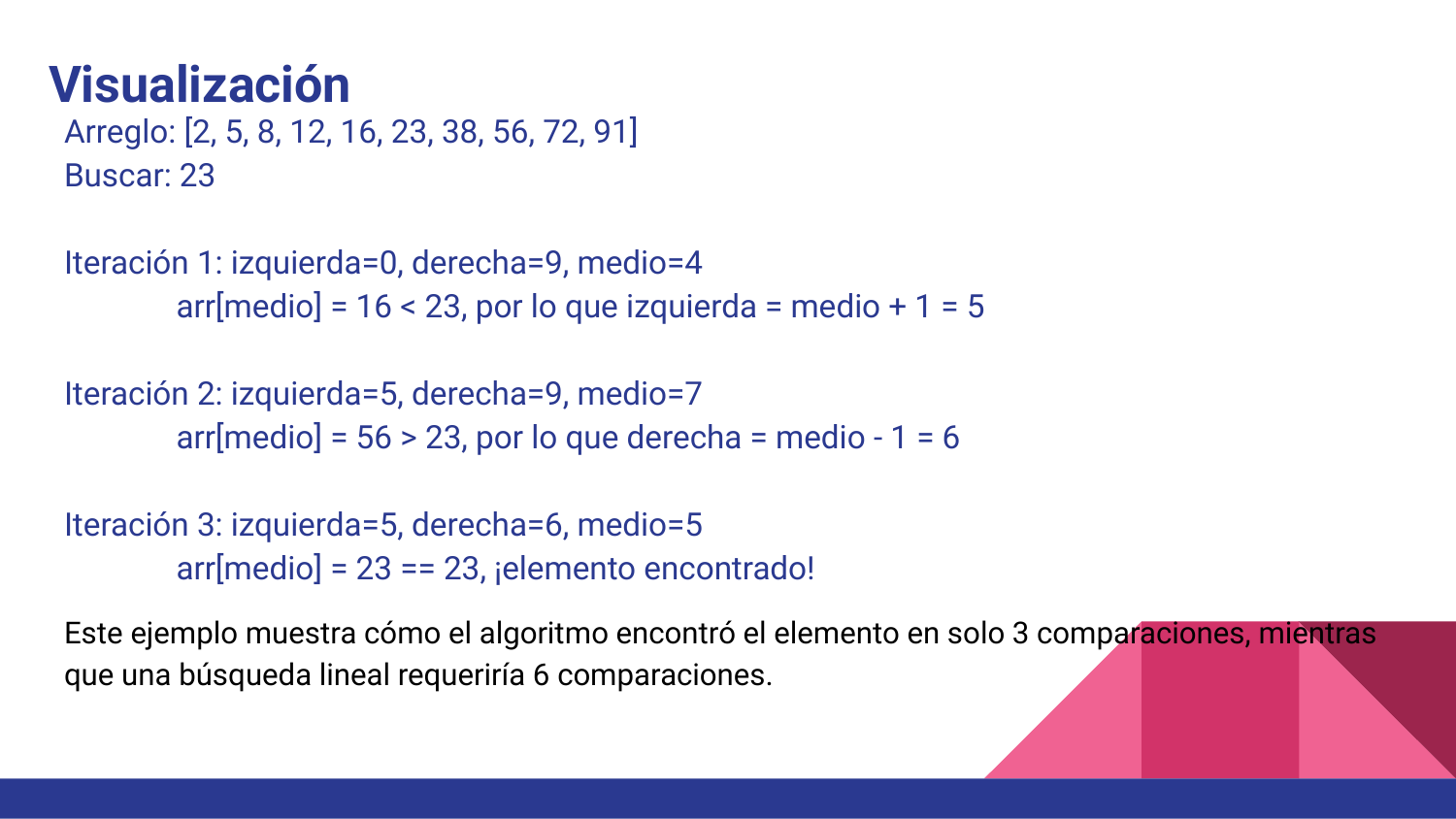

# Visualización
Arreglo: [2, 5, 8, 12, 16, 23, 38, 56, 72, 91]
Buscar: 23

Iteración 1: izquierda=0, derecha=9, medio=4
              arr[medio] = 16 < 23, por lo que izquierda = medio + 1 = 5

Iteración 2: izquierda=5, derecha=9, medio=7
              arr[medio] = 56 > 23, por lo que derecha = medio - 1 = 6

Iteración 3: izquierda=5, derecha=6, medio=5
              arr[medio] = 23 == 23, ¡elemento encontrado!
Este ejemplo muestra cómo el algoritmo encontró el elemento en solo 3 comparaciones, mientras que una búsqueda lineal requeriría 6 comparaciones.